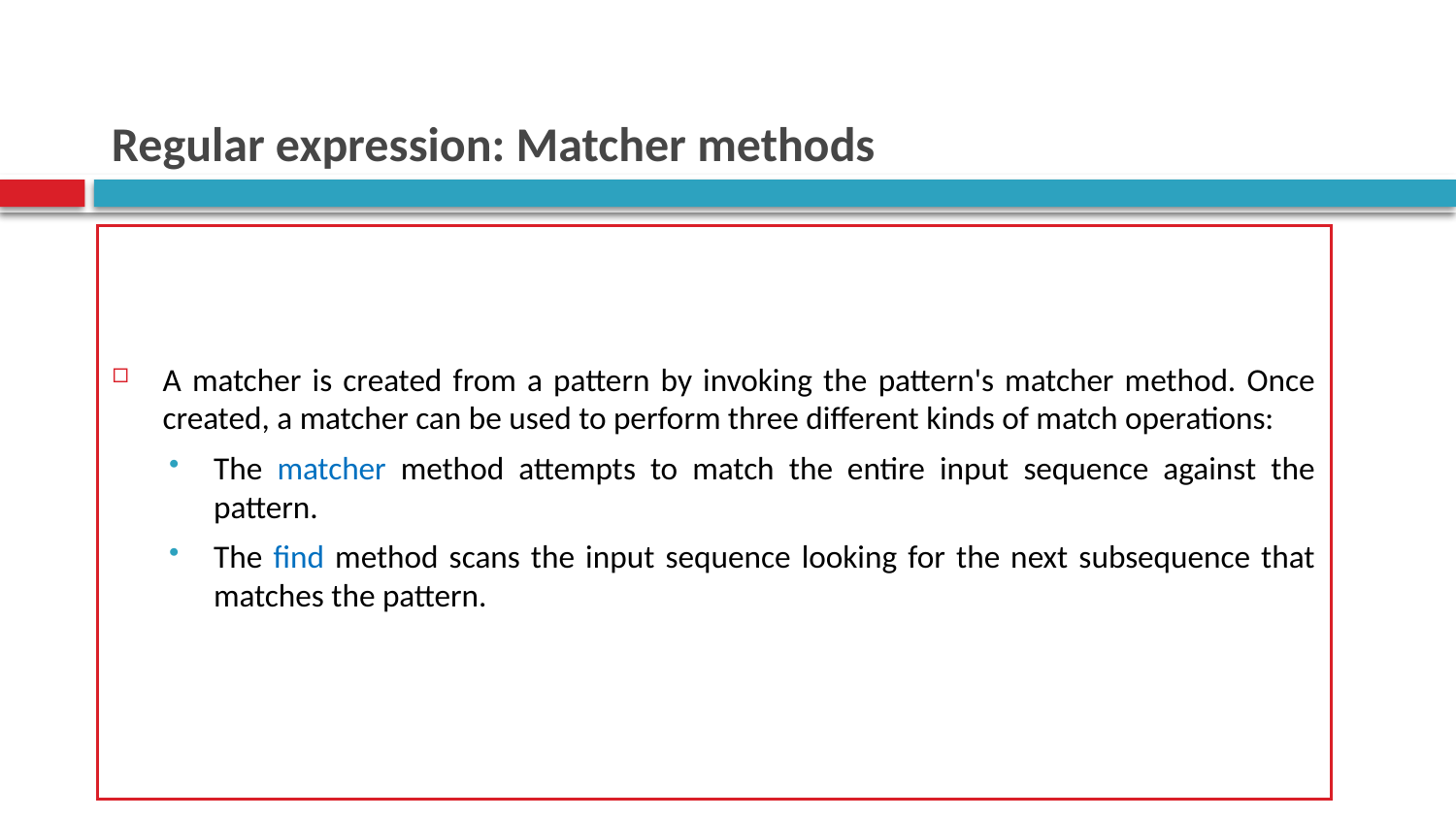

# Regular expression: Matcher methods
A matcher is created from a pattern by invoking the pattern's matcher method. Once created, a matcher can be used to perform three different kinds of match operations:
The matcher method attempts to match the entire input sequence against the pattern.
The find method scans the input sequence looking for the next subsequence that matches the pattern.